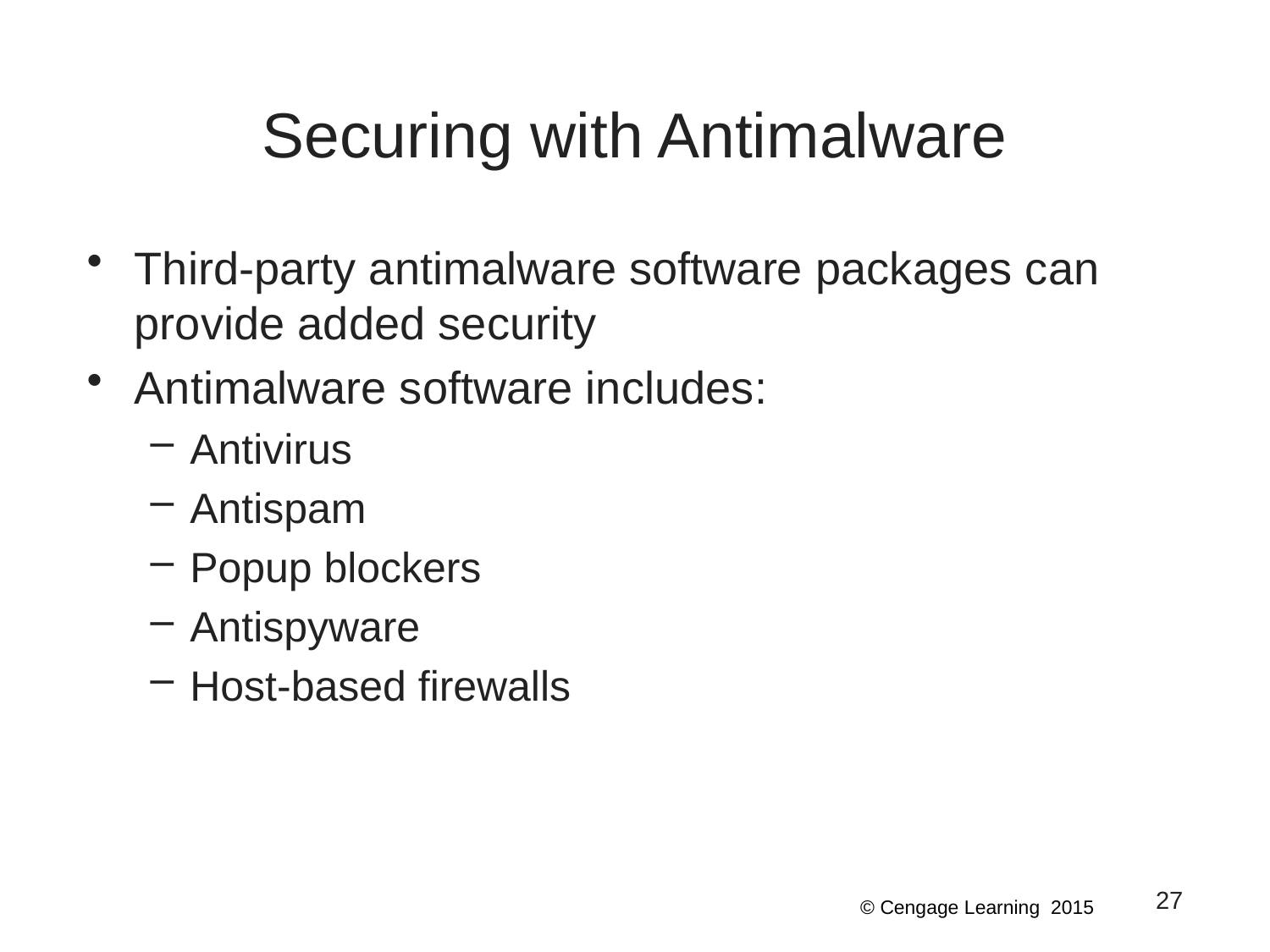

# Securing with Antimalware
Third-party antimalware software packages can provide added security
Antimalware software includes:
Antivirus
Antispam
Popup blockers
Antispyware
Host-based firewalls
27